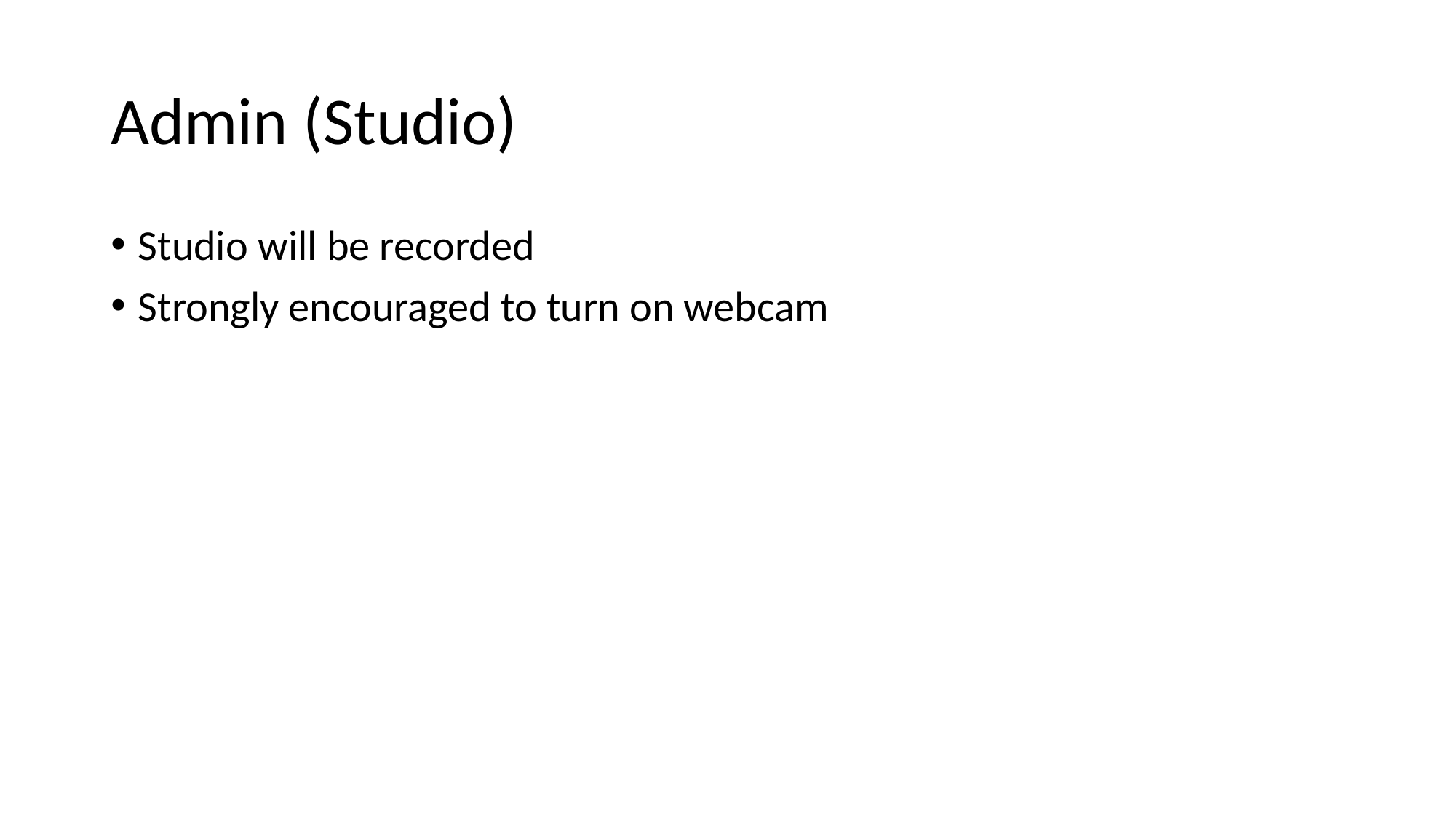

# Admin (Studio)
Studio will be recorded
Strongly encouraged to turn on webcam